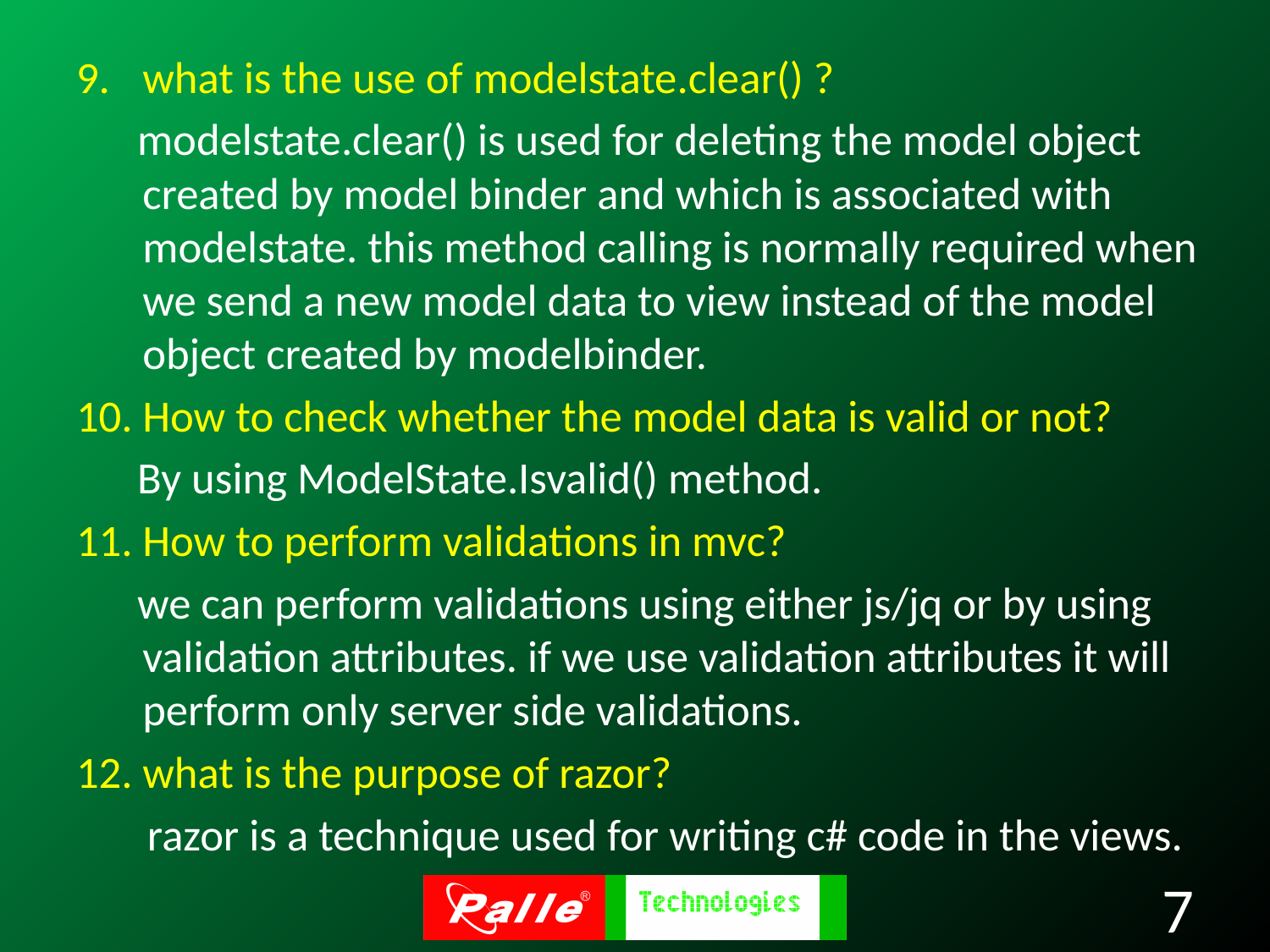

what is the use of modelstate.clear() ?
      modelstate.clear() is used for deleting the model object created by model binder and which is associated with modelstate. this method calling is normally required when we send a new model data to view instead of the model object created by modelbinder.
How to check whether the model data is valid or not?
      By using ModelState.Isvalid() method.
How to perform validations in mvc?
      we can perform validations using either js/jq or by using validation attributes. if we use validation attributes it will perform only server side validations.
what is the purpose of razor?
       razor is a technique used for writing c# code in the views.

7